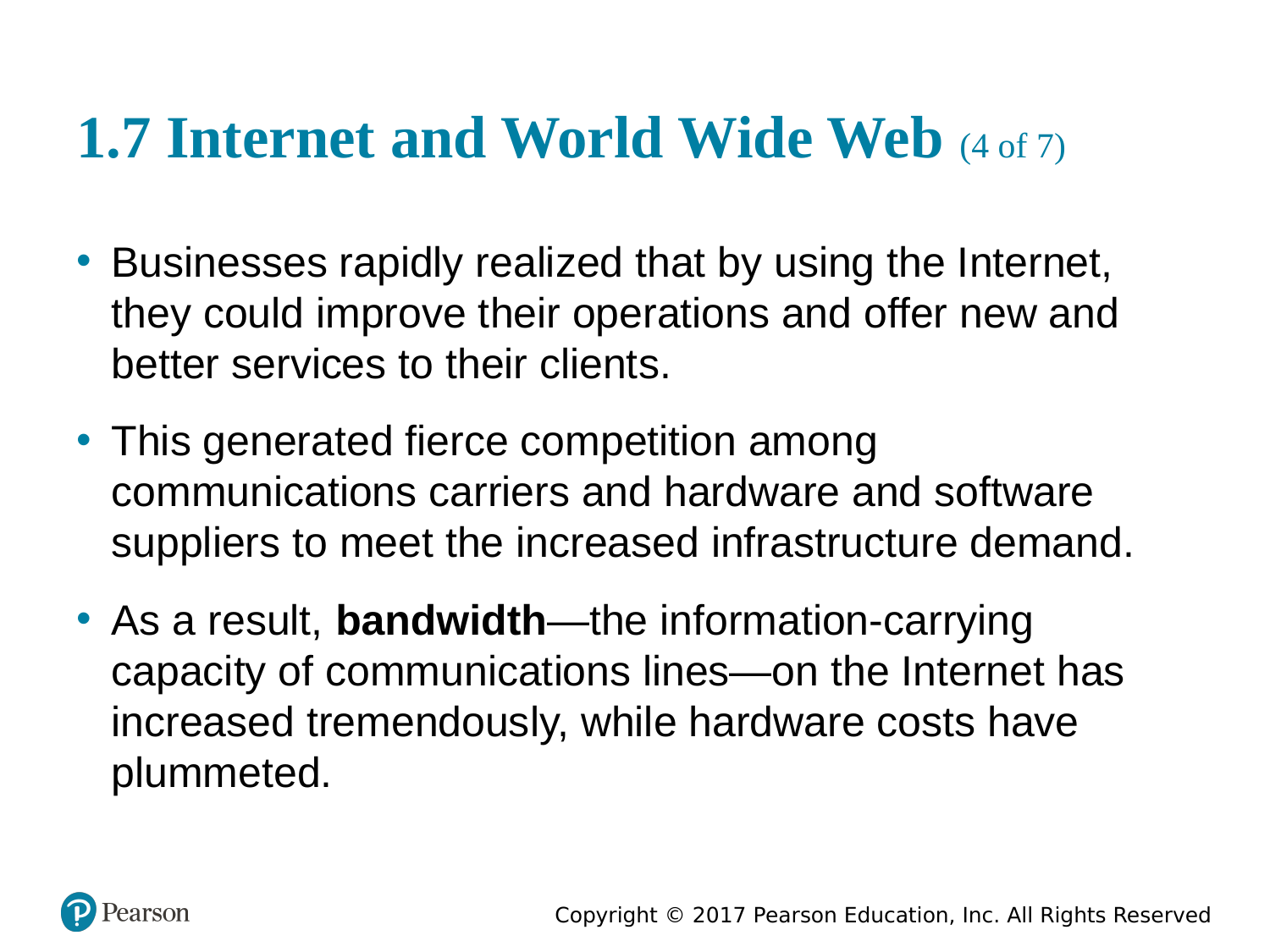

# 1.7 Internet and World Wide Web (4 of 7)
Businesses rapidly realized that by using the Internet, they could improve their operations and offer new and better services to their clients.
This generated fierce competition among communications carriers and hardware and software suppliers to meet the increased infrastructure demand.
As a result, bandwidth—the information-carrying capacity of communications lines—on the Internet has increased tremendously, while hardware costs have plummeted.